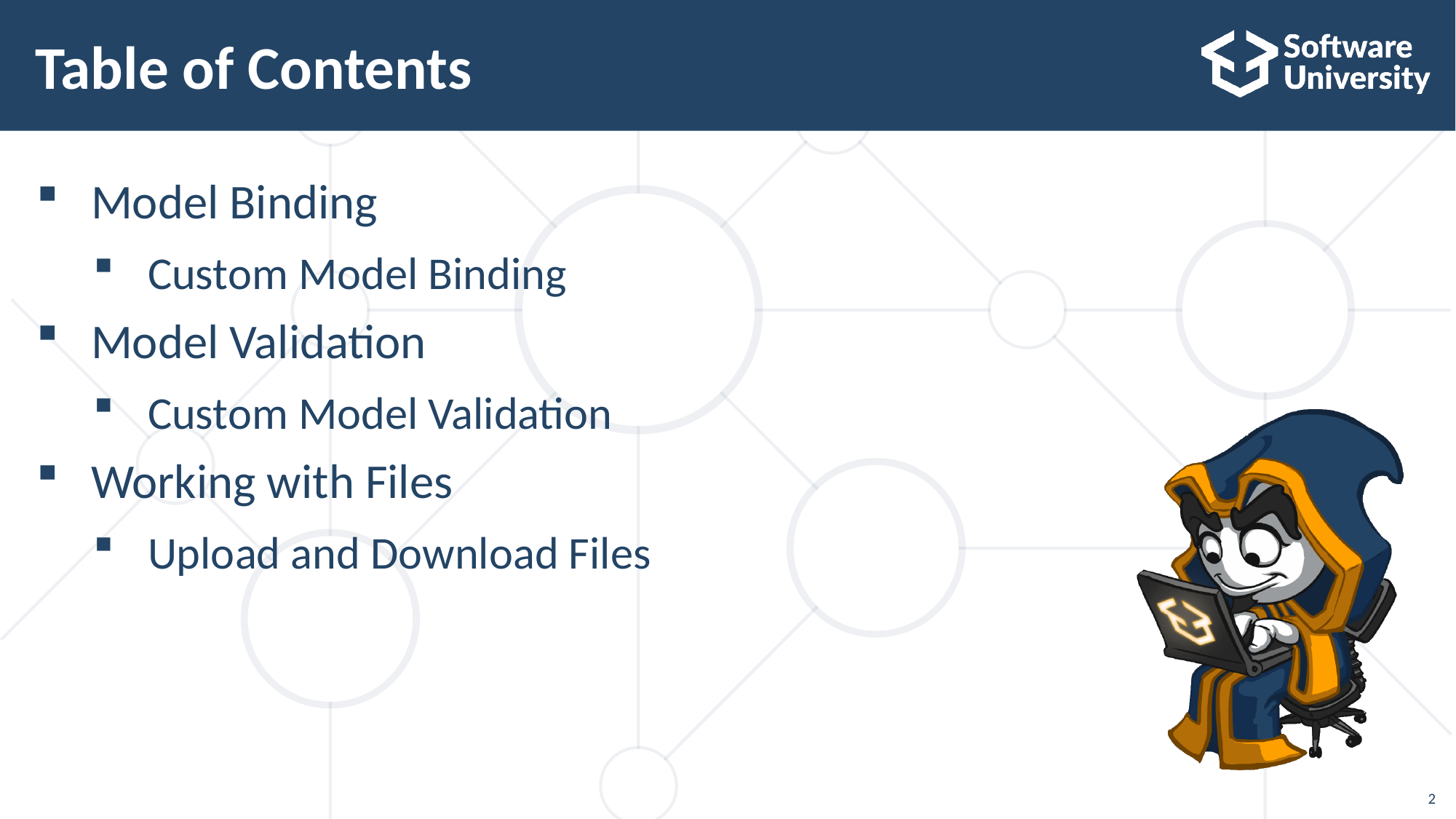

# Table of Contents
Model Binding
Custom Model Binding
Model Validation
Custom Model Validation
Working with Files
Upload and Download Files
2